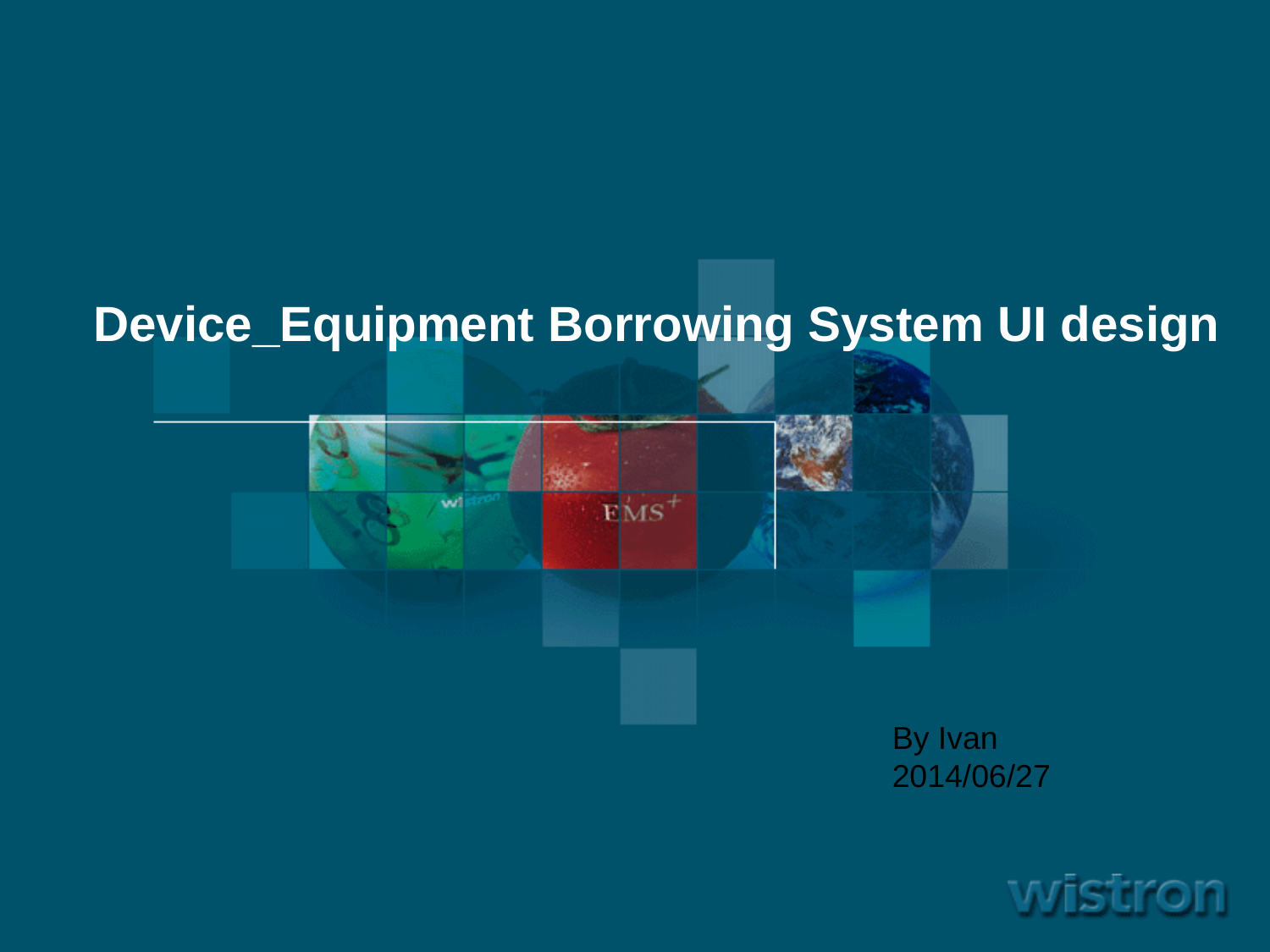

Device_Equipment Borrowing System UI design
By Ivan
2014/06/27